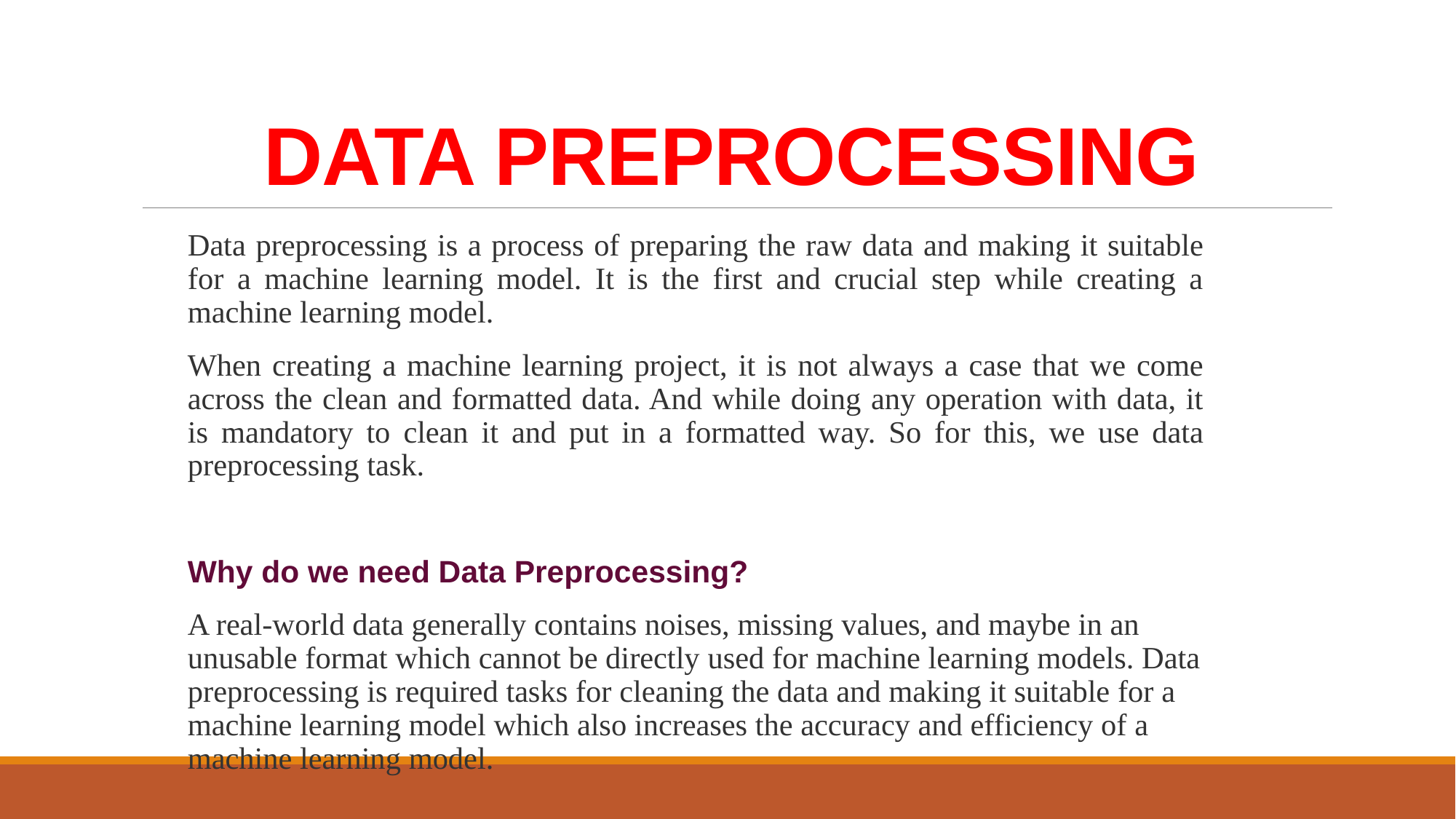

# DATA PREPROCESSING
Data preprocessing is a process of preparing the raw data and making it suitable for a machine learning model. It is the first and crucial step while creating a machine learning model.
When creating a machine learning project, it is not always a case that we come across the clean and formatted data. And while doing any operation with data, it is mandatory to clean it and put in a formatted way. So for this, we use data preprocessing task.

Why do we need Data Preprocessing?
A real-world data generally contains noises, missing values, and maybe in an unusable format which cannot be directly used for machine learning models. Data preprocessing is required tasks for cleaning the data and making it suitable for a machine learning model which also increases the accuracy and efficiency of a machine learning model.